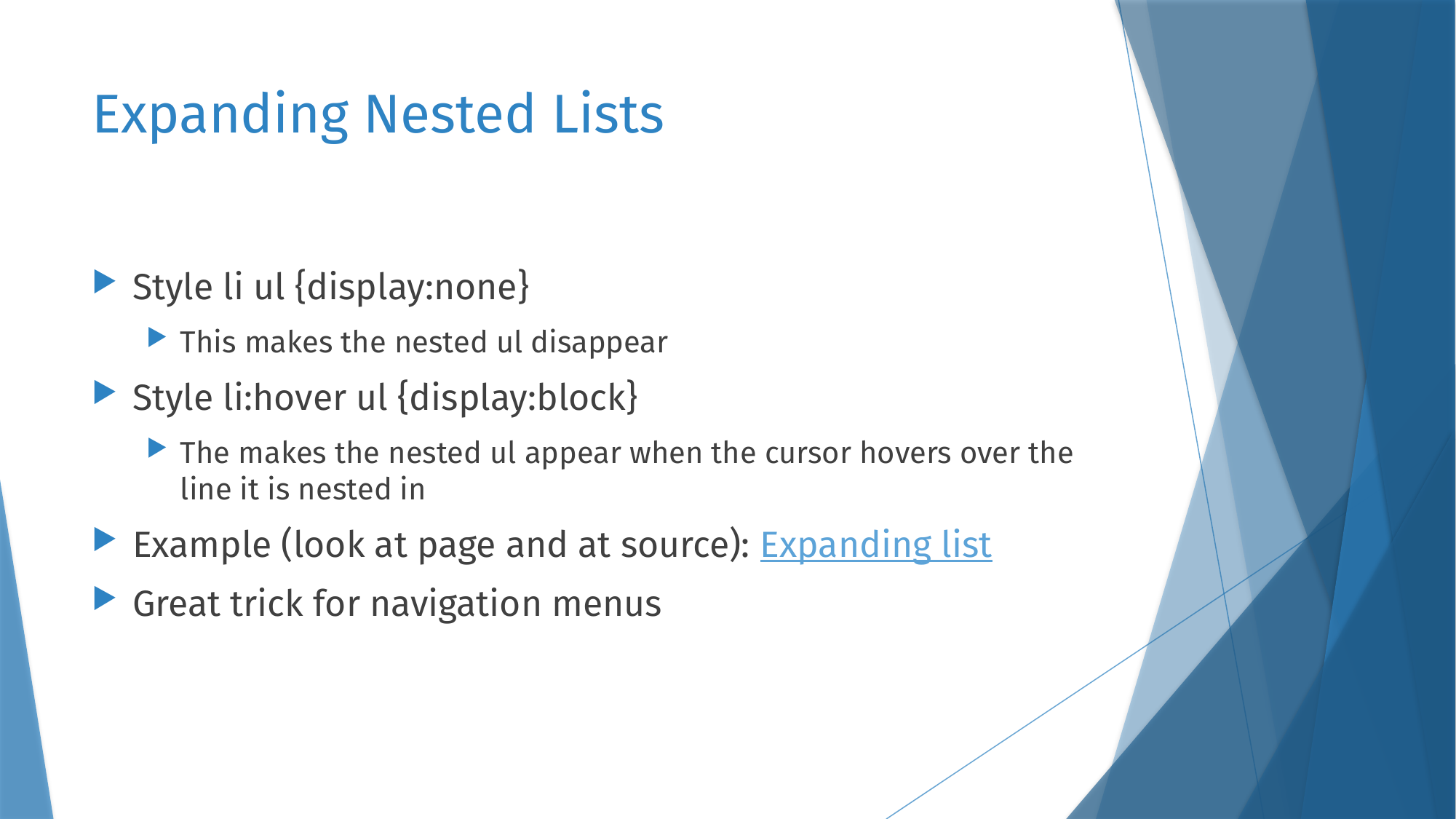

# Expanding Nested Lists
Style li ul {display:none}
This makes the nested ul disappear
Style li:hover ul {display:block}
The makes the nested ul appear when the cursor hovers over the line it is nested in
Example (look at page and at source): Expanding list
Great trick for navigation menus